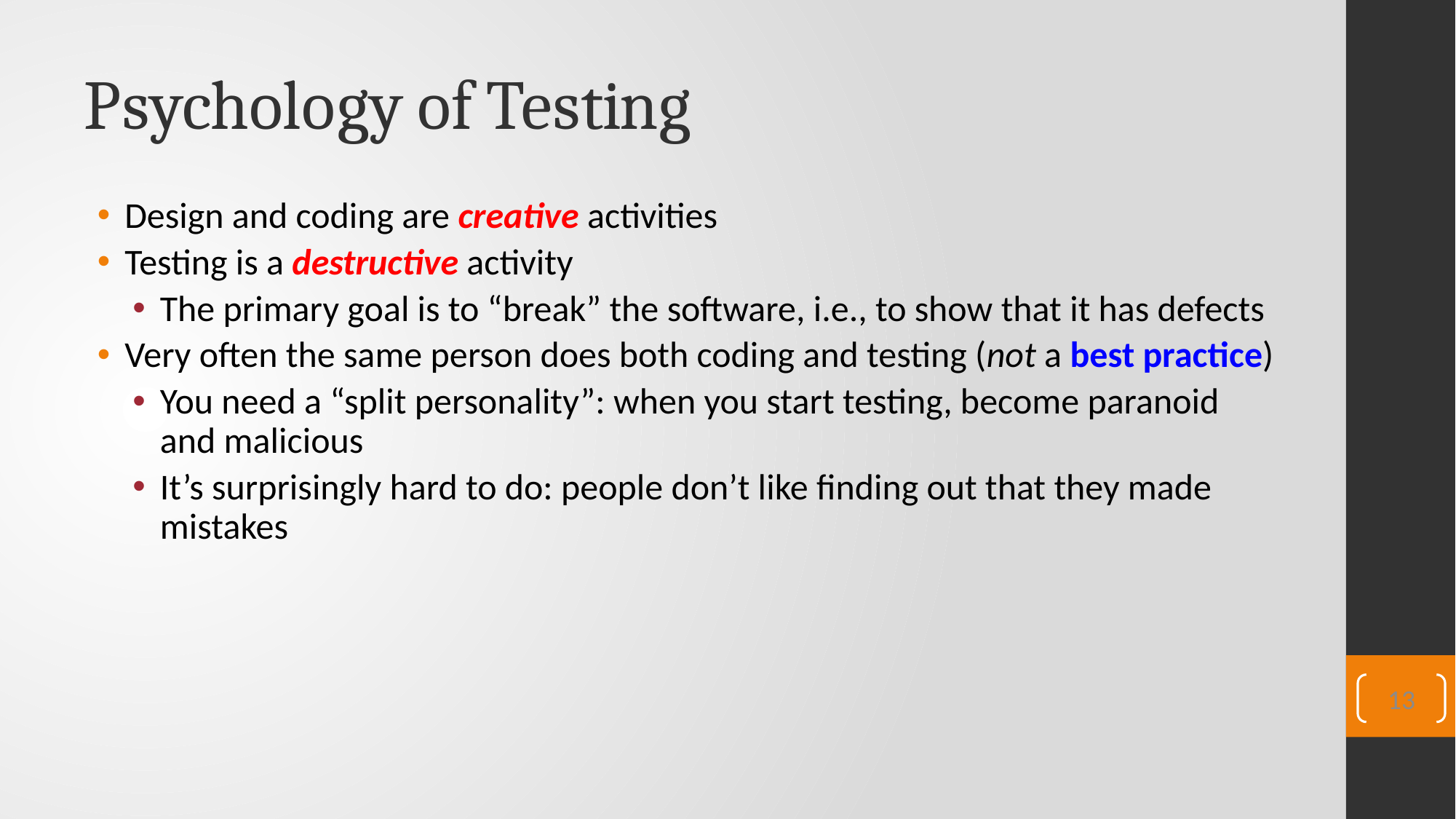

# Psychology of Testing
Design and coding are creative activities
Testing is a destructive activity
The primary goal is to “break” the software, i.e., to show that it has defects
Very often the same person does both coding and testing (not a best practice)
You need a “split personality”: when you start testing, become paranoid and malicious
It’s surprisingly hard to do: people don’t like finding out that they made mistakes
13